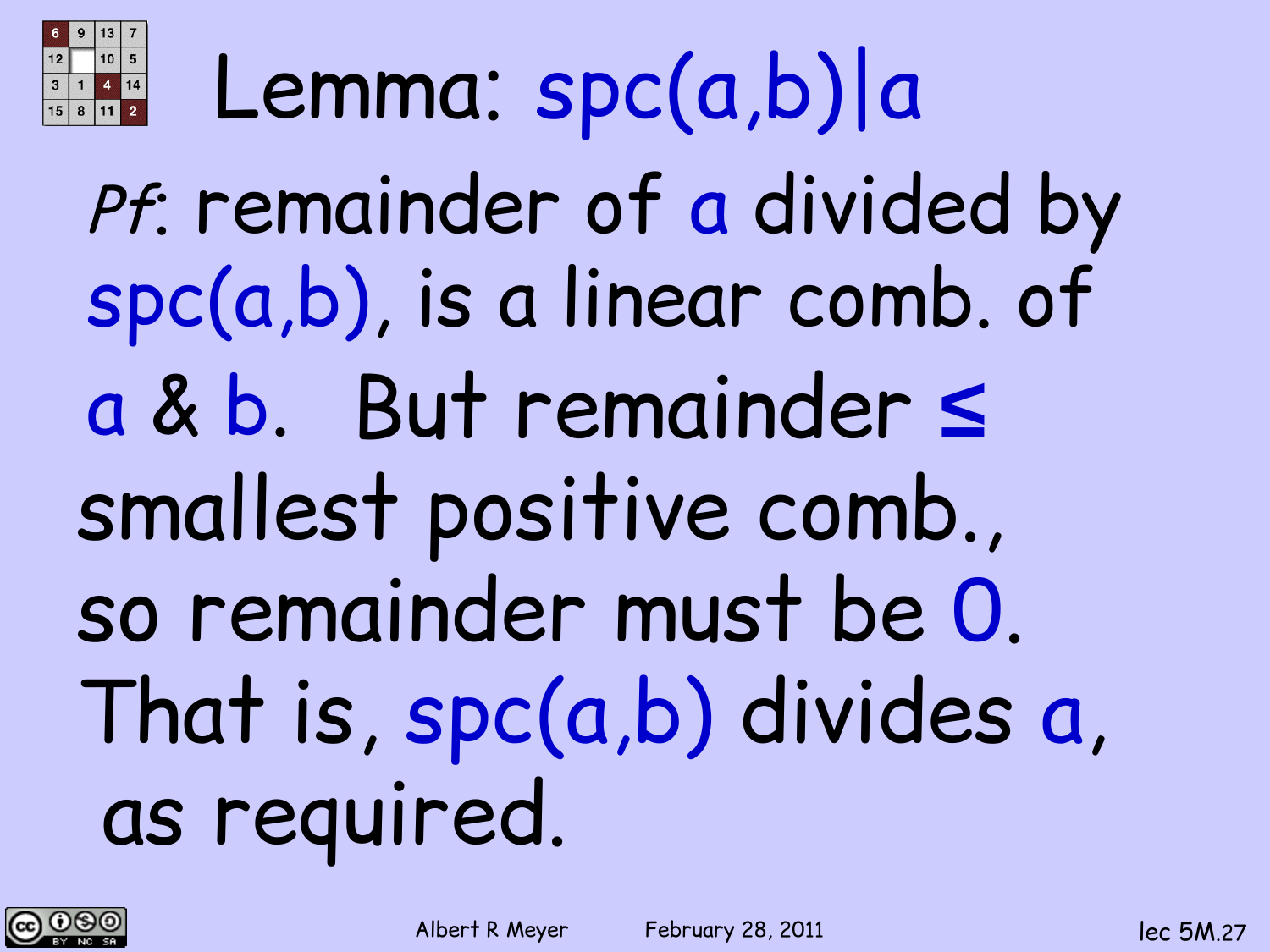

# Lemma: spc(a,b)|a
Pf: remainder of a divided by spc(a,b), is a linear comb. of
a & b.
             But remainder ≤
smallest positive comb.,
so remainder must be 0.
That is, spc(a,b) divides a,
 as required.
lec 5M.27